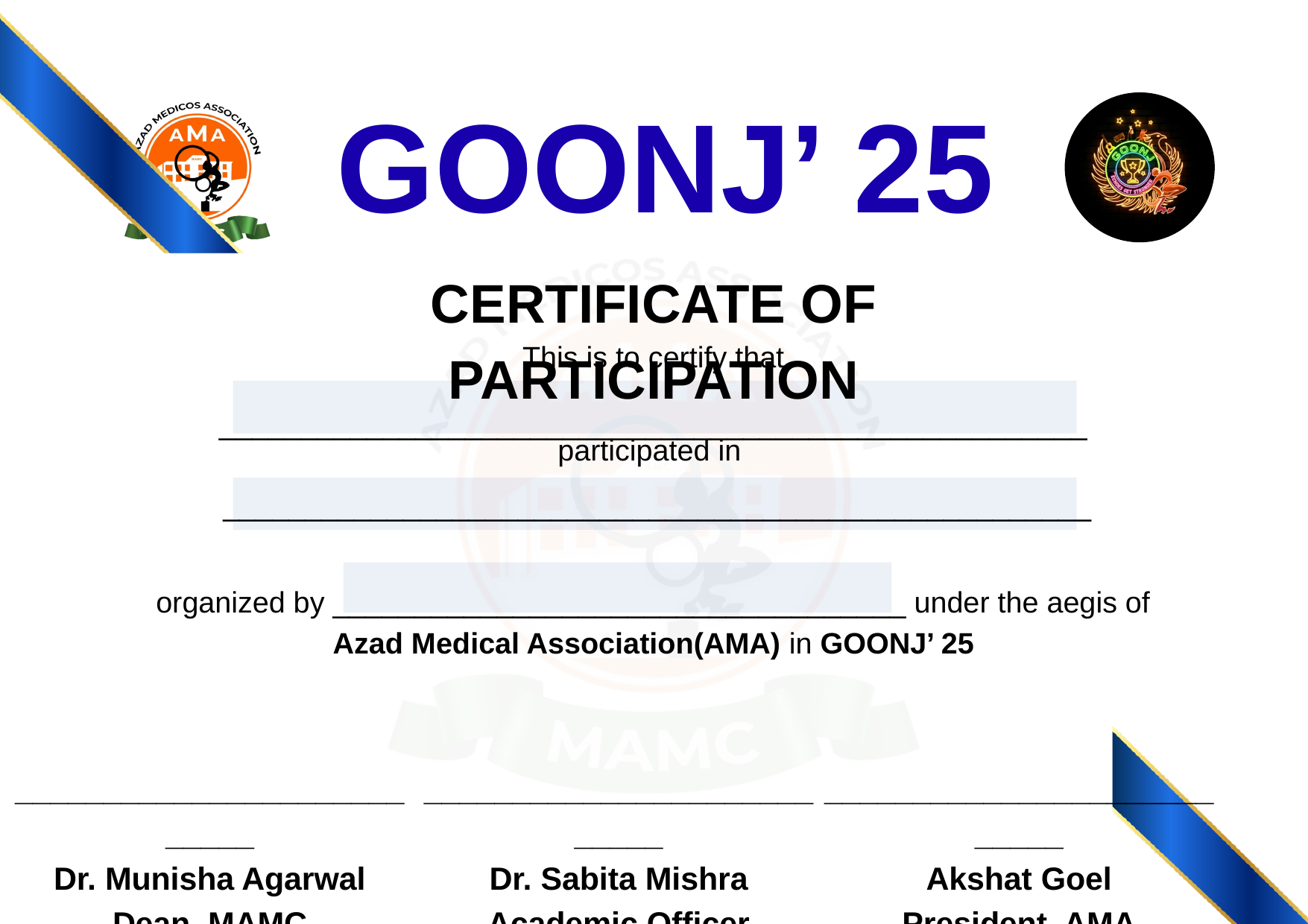

GOONJ’ 25

CERTIFICATE OF PARTICIPATION
This is to certify that

_____________________________________________________
participated in

   _____________________________________________________

organized by ___________________________________ under the aegis of Azad Medical Association(AMA) in GOONJ’ 25

___________________________
Dr. Munisha Agarwal
Dean, MAMC
___________________________
Dr. Sabita Mishra
Academic Officer

___________________________
Akshat Goel
President, AMA